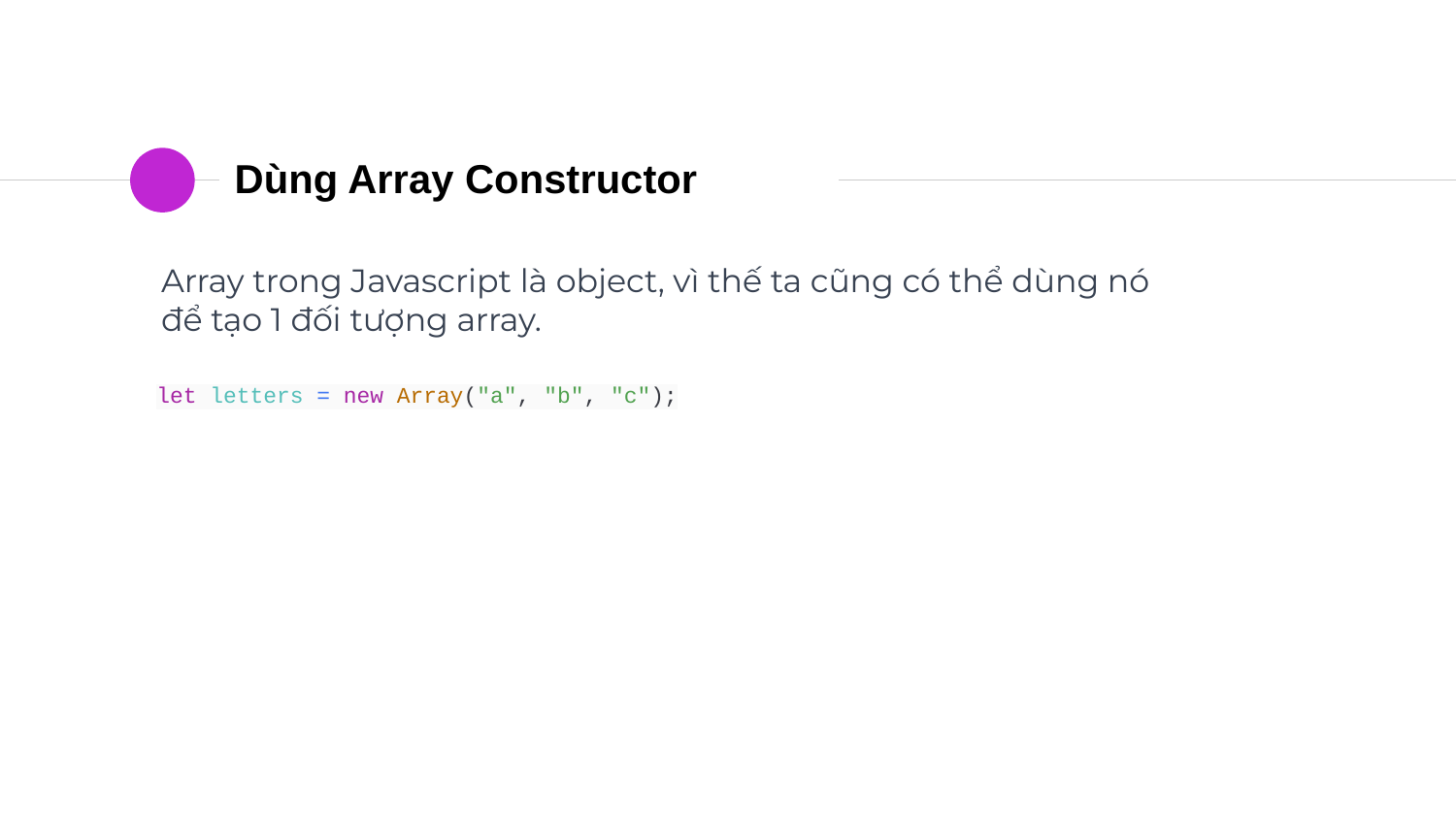

# Dùng Array Constructor
Array trong Javascript là object, vì thế ta cũng có thể dùng nó để tạo 1 đối tượng array.
let letters = new Array("a", "b", "c");